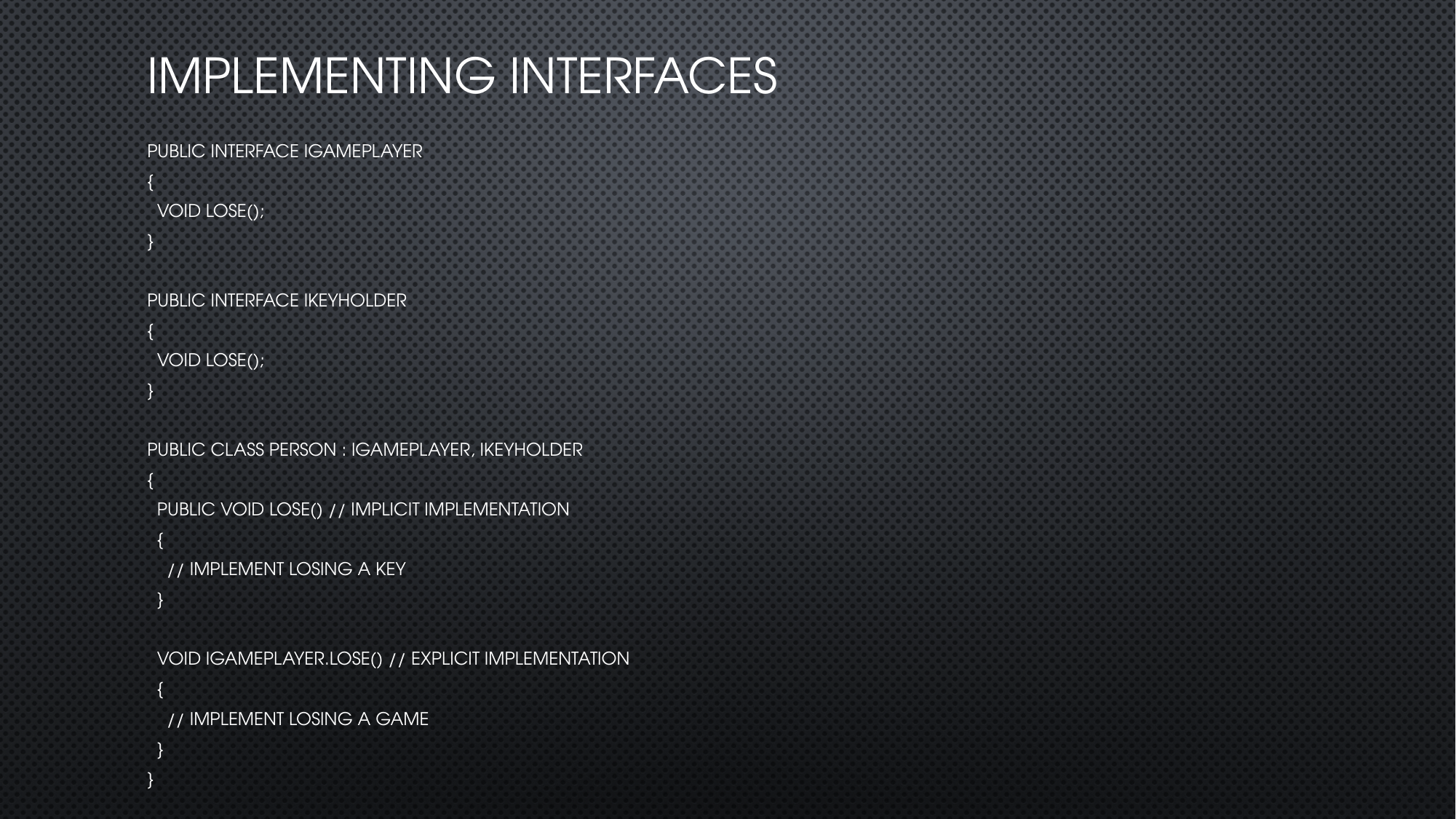

# Implementing interfaces
public interface IGamePlayer
{
  void Lose();
}

public interface IKeyHolder
{
  void Lose();
}

public class Person : IGamePlayer, IKeyHolder
{
  public void Lose() // implicit implementation
  {
    // implement losing a key
  }

  void IGamePlayer.Lose() // explicit implementation
  {
    // implement losing a game
  }
}